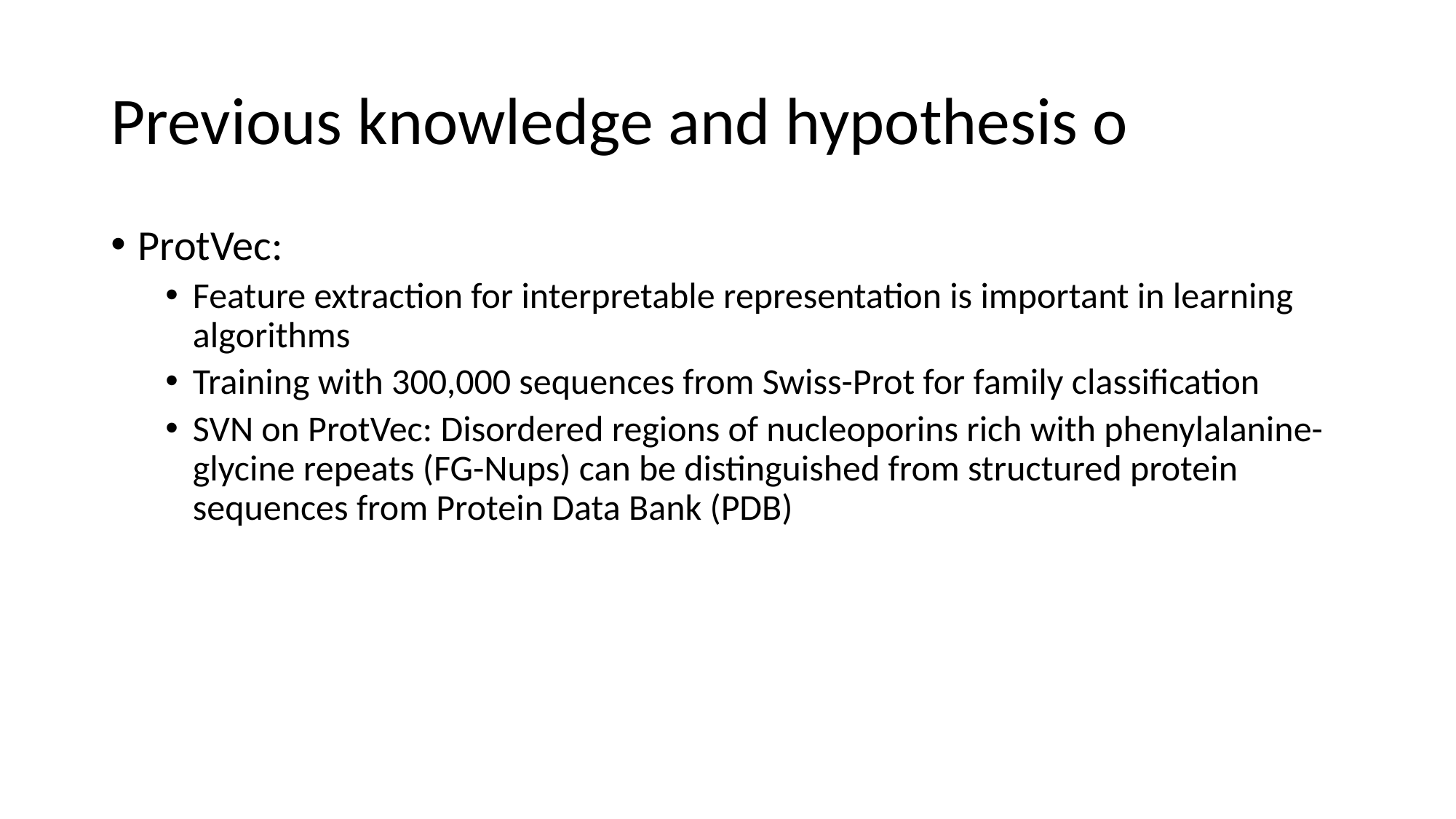

# Previous knowledge and hypothesis o
ProtVec:
Feature extraction for interpretable representation is important in learning algorithms
Training with 300,000 sequences from Swiss-Prot for family classification
SVN on ProtVec: Disordered regions of nucleoporins rich with phenylalanine-glycine repeats (FG-Nups) can be distinguished from structured protein sequences from Protein Data Bank (PDB)